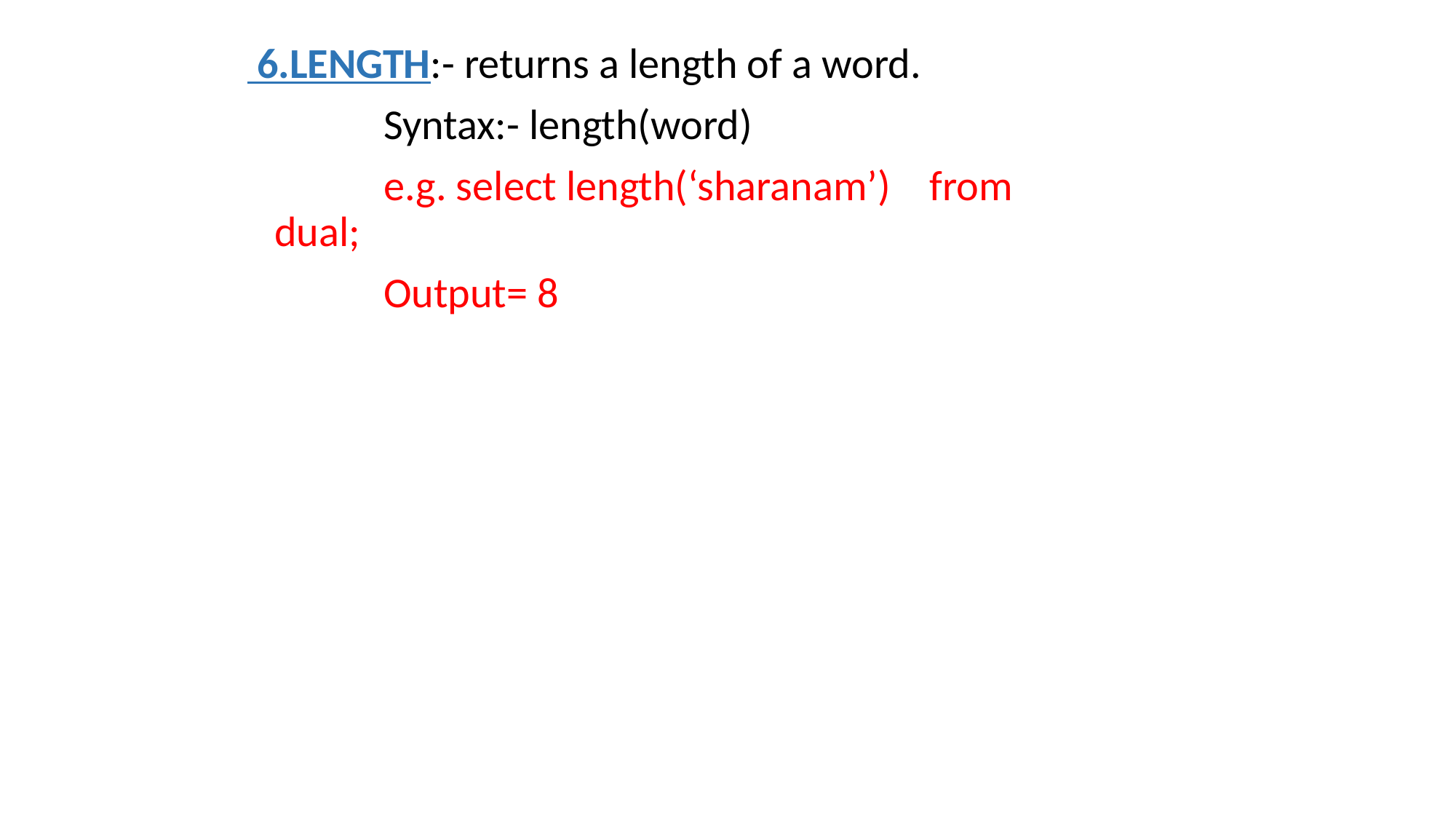

6.LENGTH:- returns a length of a word.
		Syntax:- length(word)
		e.g. select length(‘sharanam’) 	from dual;
		Output= 8